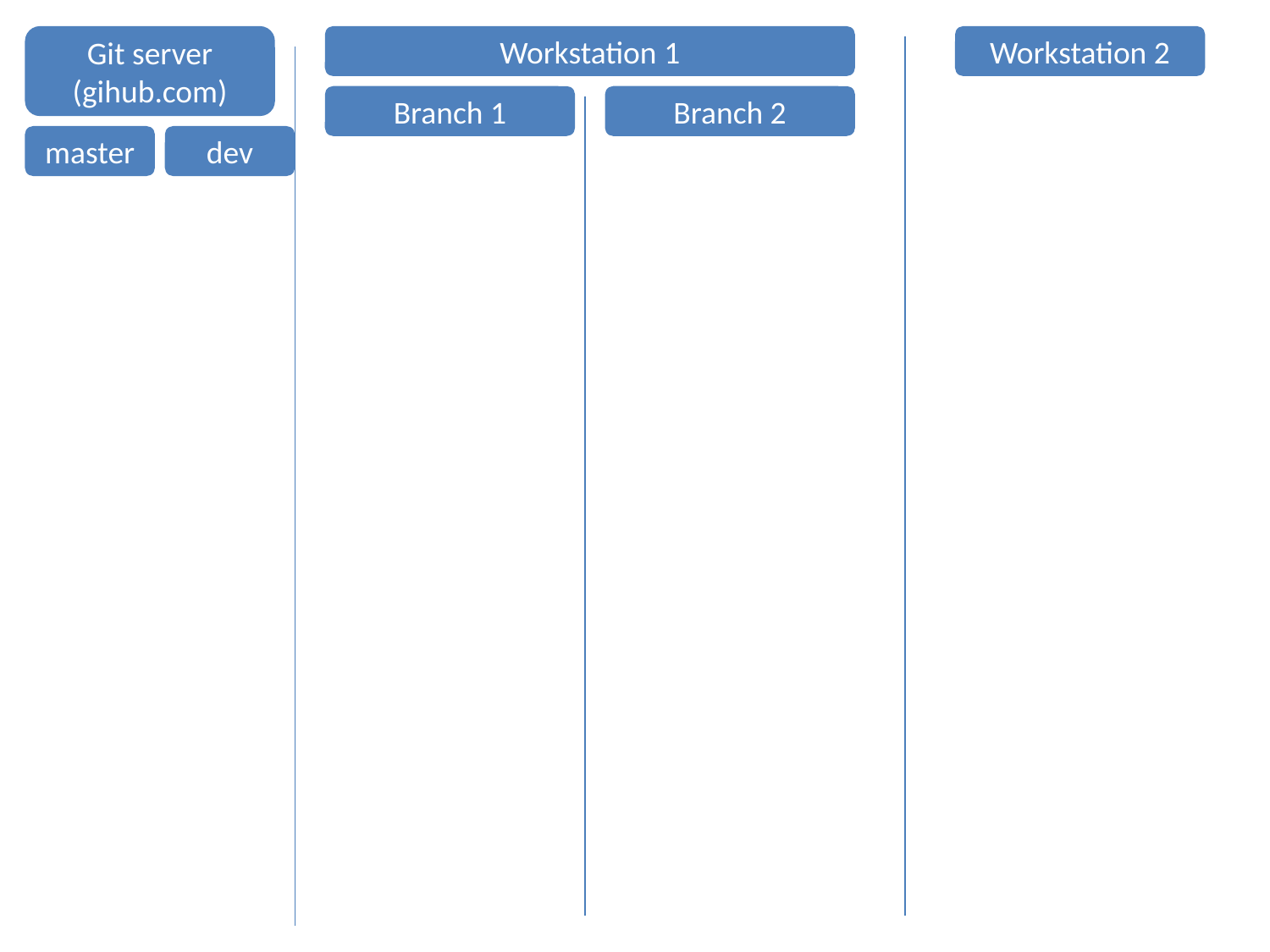

Git server
(gihub.com)
Workstation 1
Workstation 2
Branch 1
Branch 2
master
dev